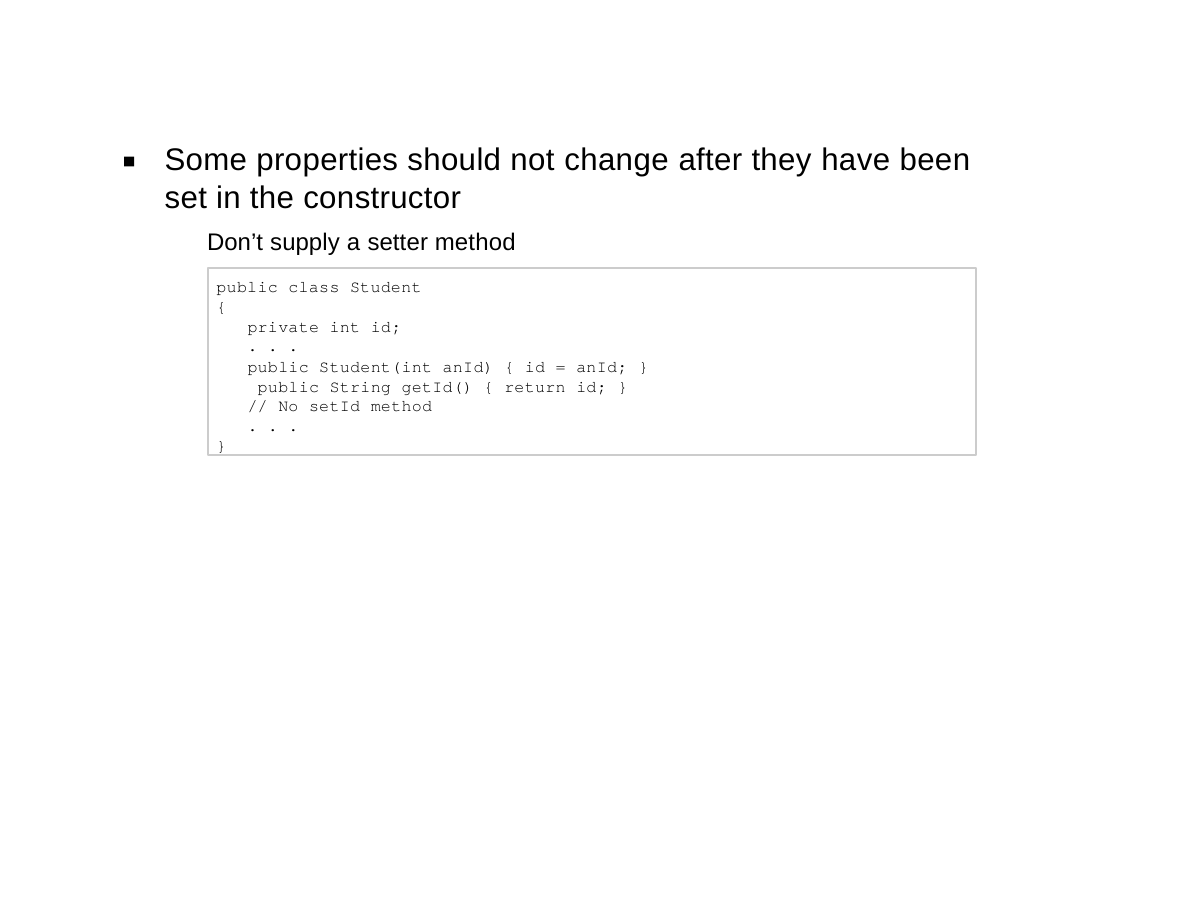

Some properties should not change after they have been set in the constructor

Don’t supply a setter method
public class Student
{
private int id;
. . .
public Student(int anId) { id = anId; }  public String getId() { return id; }
// No setId method
. . .
}